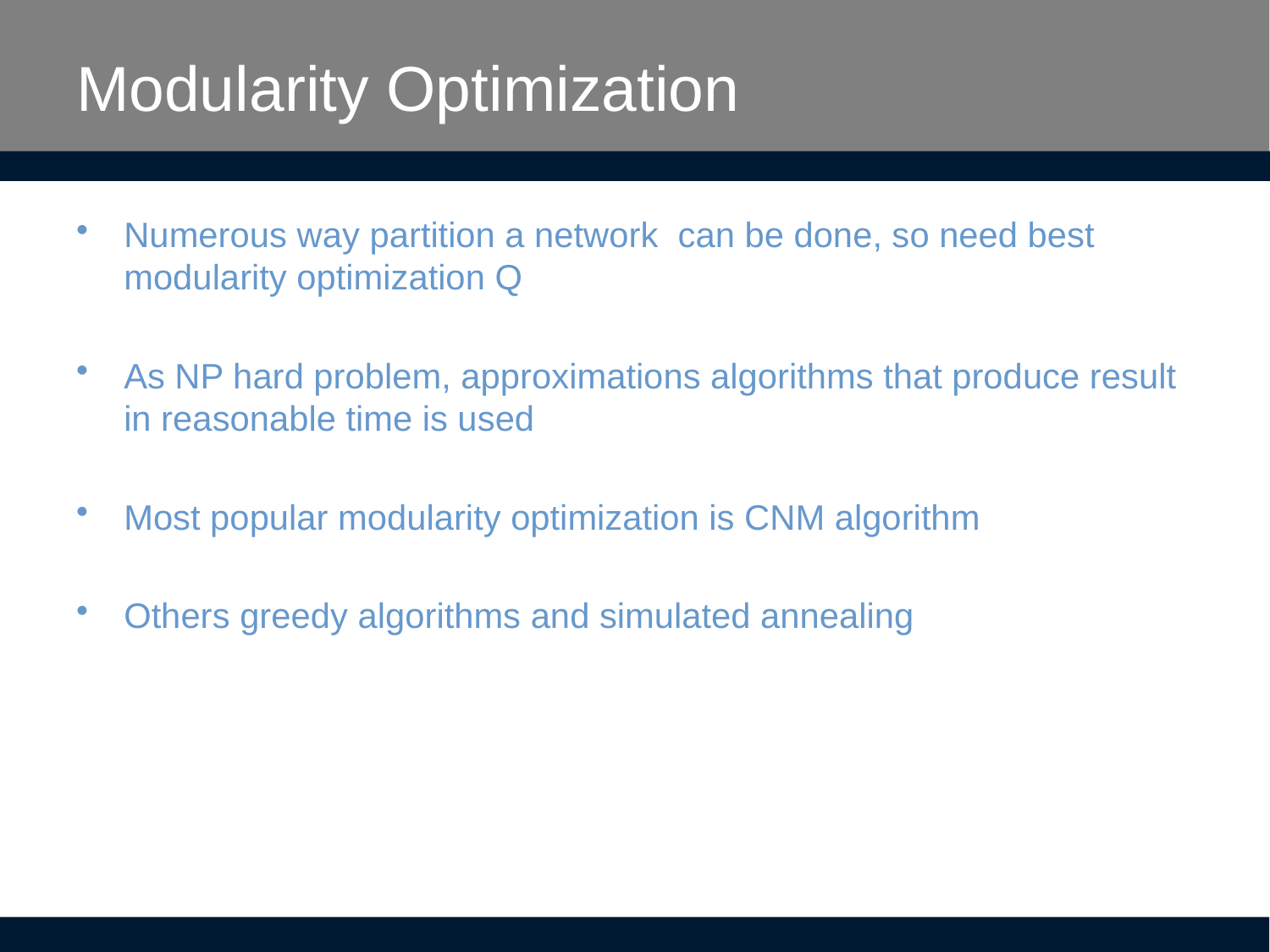

# Modularity Optimization
Numerous way partition a network  can be done, so need best modularity optimization Q

As NP hard problem, approximations algorithms that produce result in reasonable time is used

Most popular modularity optimization is CNM algorithm

Others greedy algorithms and simulated annealing